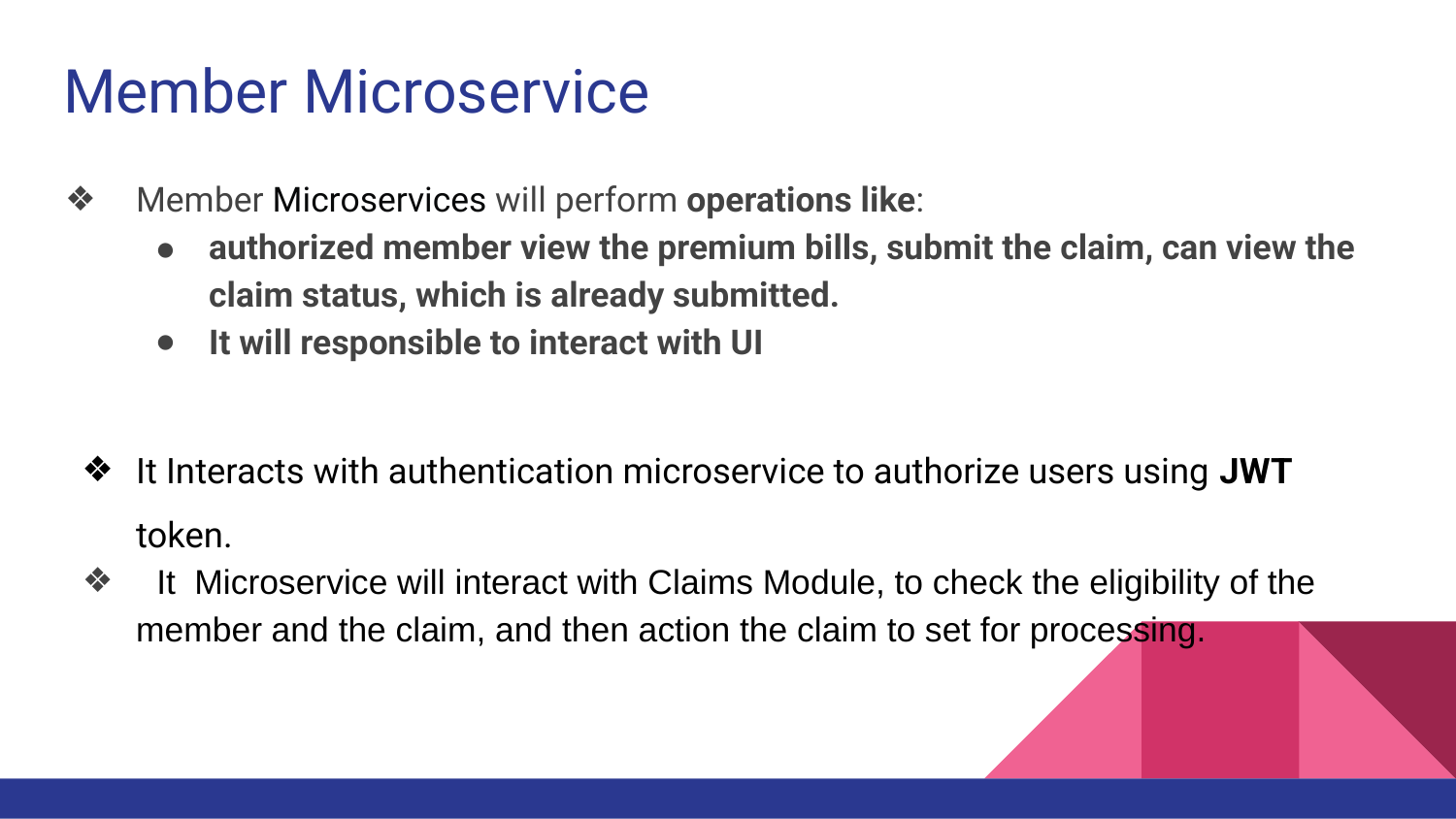

# Member Microservice
Member Microservices will perform operations like:
authorized member view the premium bills, submit the claim, can view the claim status, which is already submitted.
It will responsible to interact with UI

It Interacts with authentication microservice to authorize users using JWT token.
 It  Microservice will interact with Claims Module, to check the eligibility of the member and the claim, and then action the claim to set for processing.